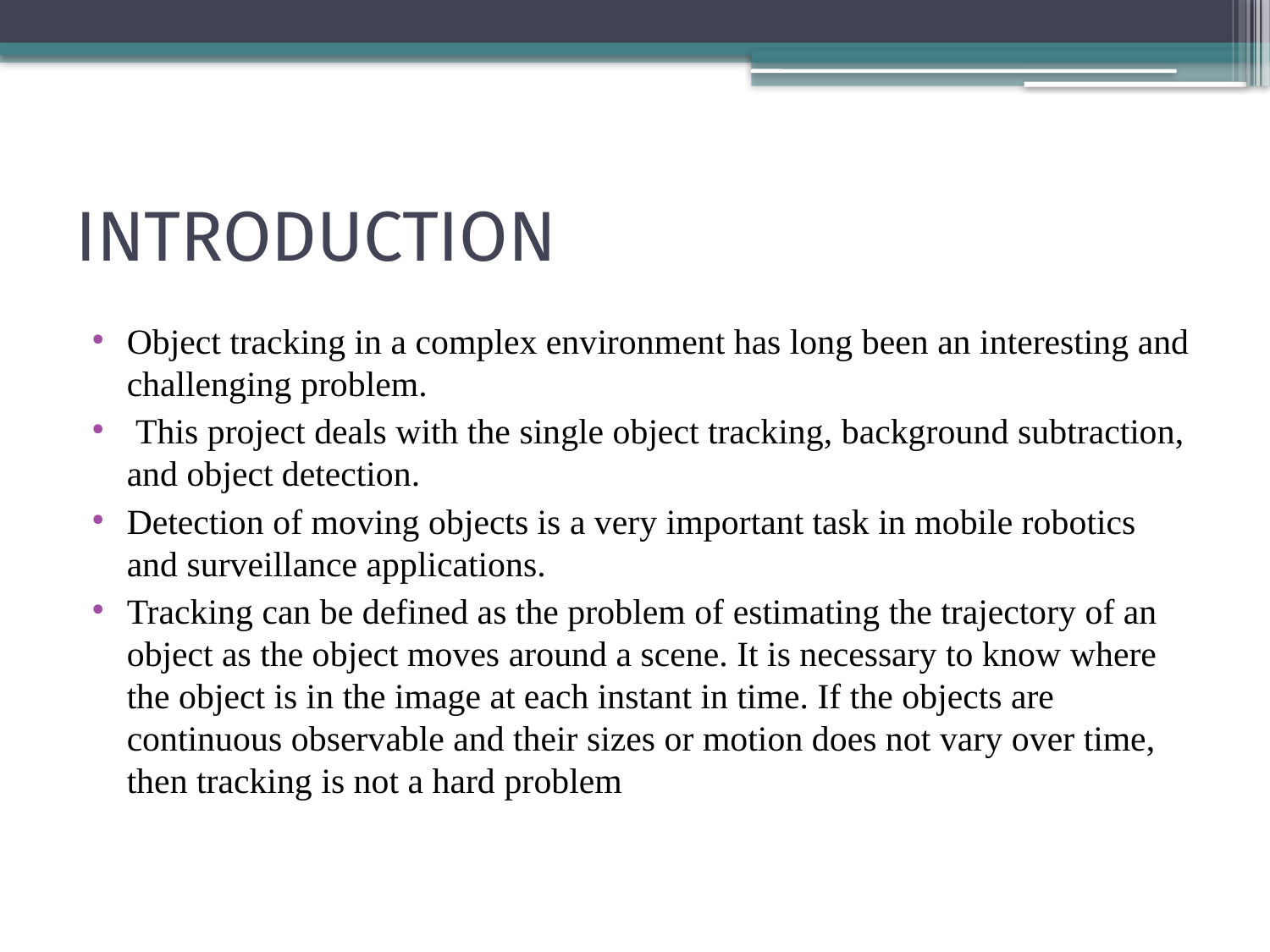

# INTRODUCTION
Object tracking in a complex environment has long been an interesting and challenging problem.
 This project deals with the single object tracking, background subtraction, and object detection.
Detection of moving objects is a very important task in mobile robotics and surveillance applications.
Tracking can be defined as the problem of estimating the trajectory of an object as the object moves around a scene. It is necessary to know where the object is in the image at each instant in time. If the objects are continuous observable and their sizes or motion does not vary over time, then tracking is not a hard problem